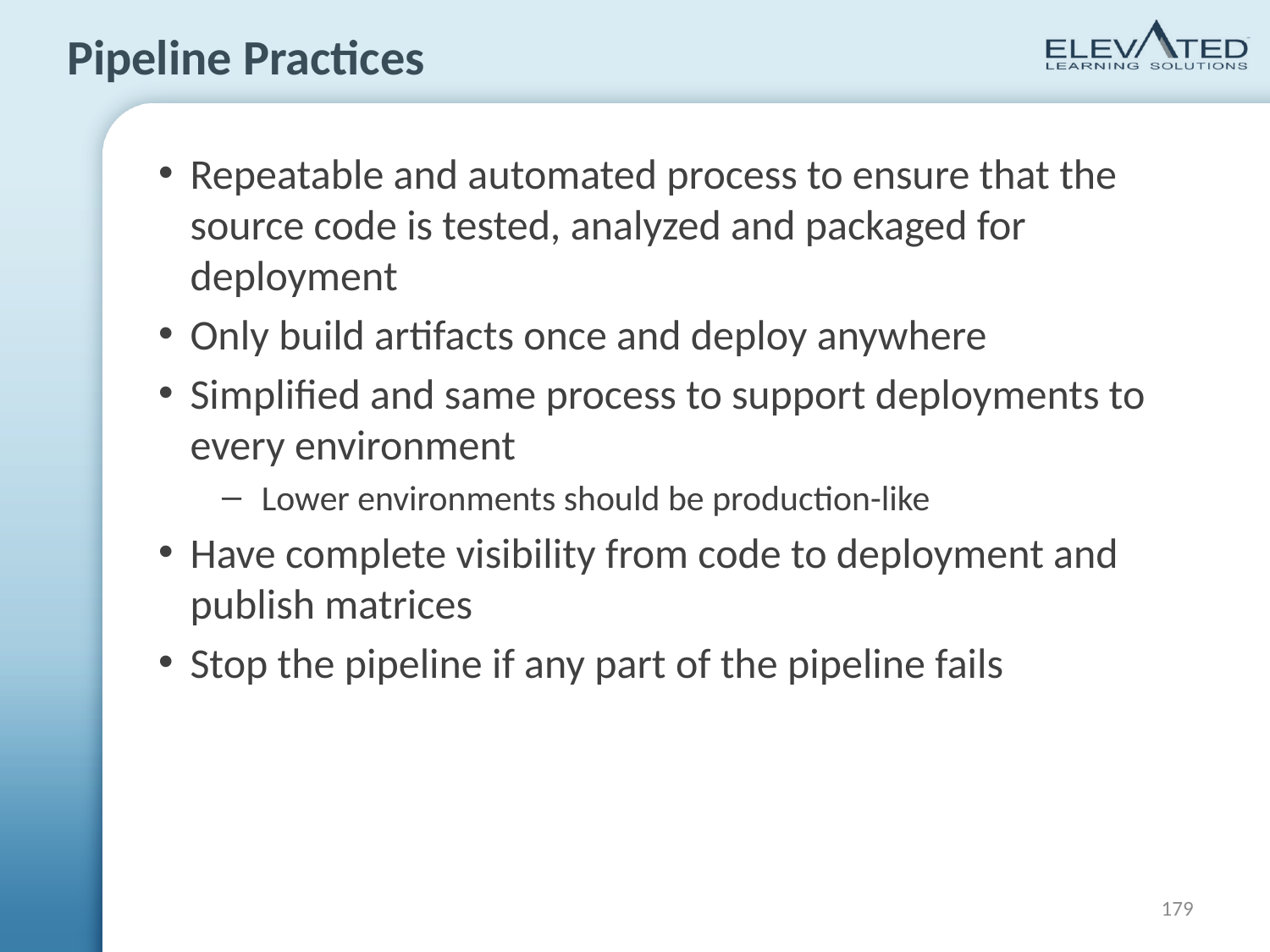

# Pipeline Practices
Repeatable and automated process to ensure that the source code is tested, analyzed and packaged for deployment
Only build artifacts once and deploy anywhere
Simplified and same process to support deployments to every environment
Lower environments should be production-like
Have complete visibility from code to deployment and publish matrices
Stop the pipeline if any part of the pipeline fails

179